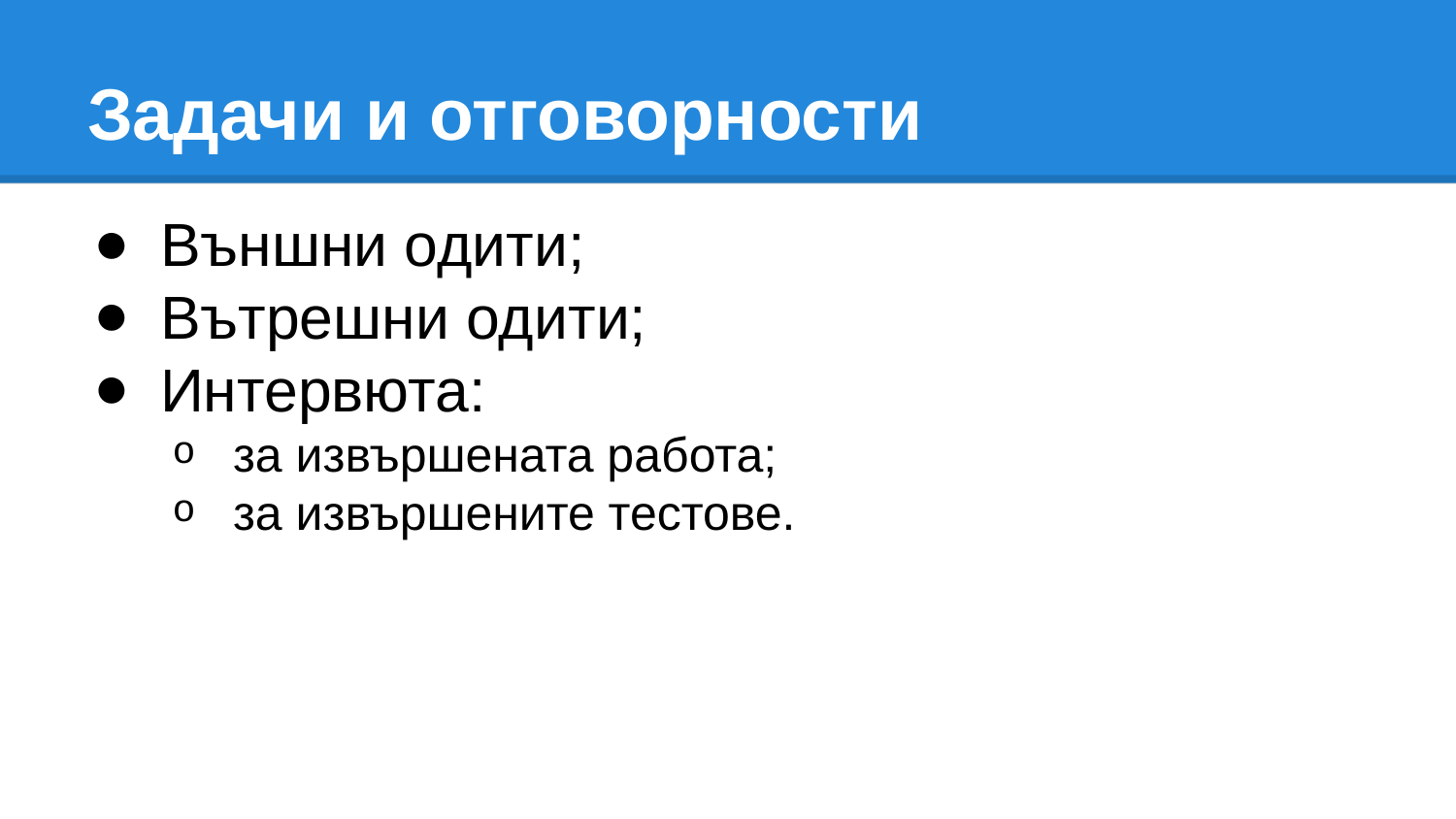

# Задачи и отговорности
Външни одити;
Вътрешни одити;
Интервюта:
за извършената работа;
за извършените тестове.